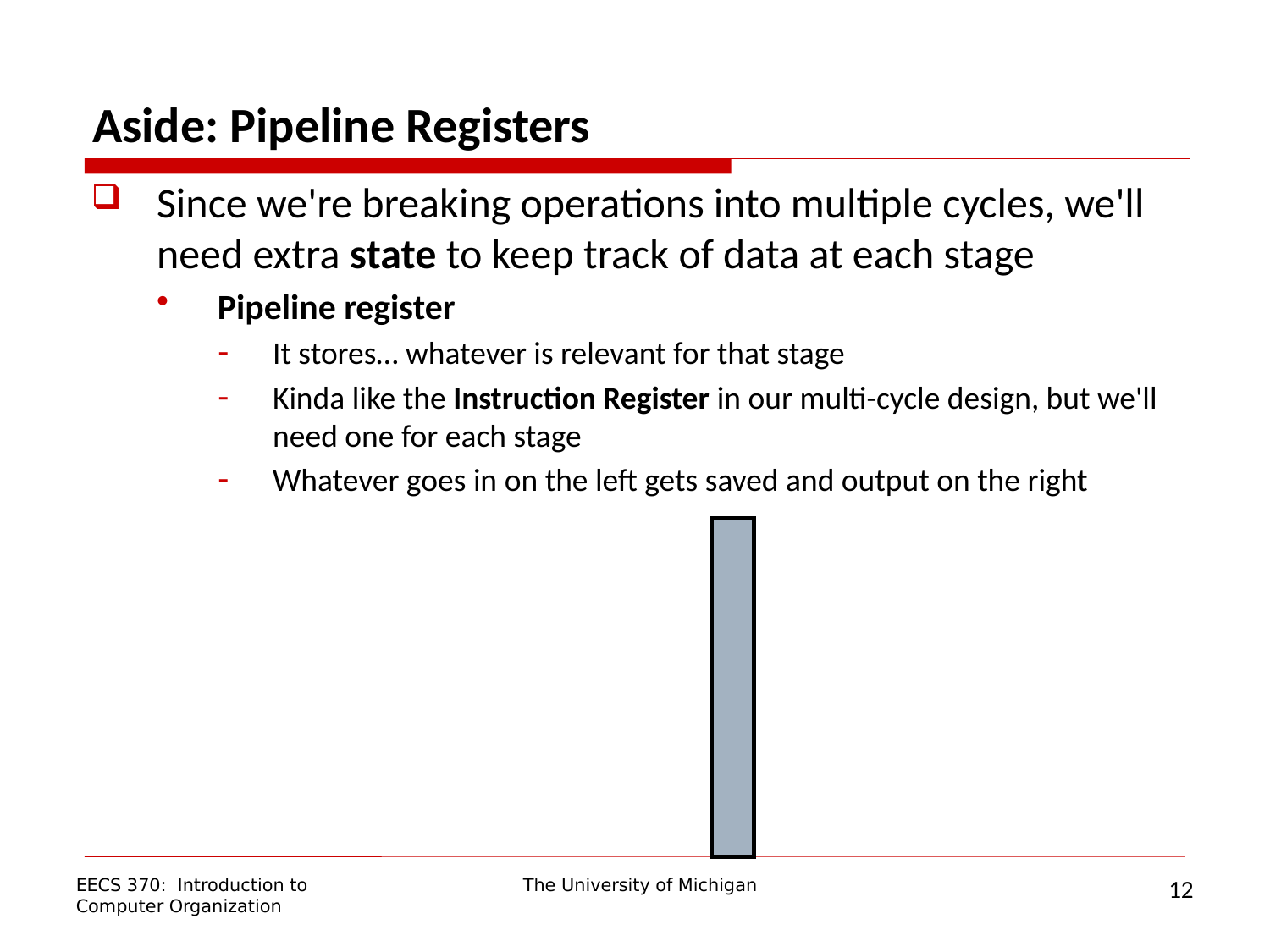

Aside: Pipeline Registers
Since we're breaking operations into multiple cycles, we'll need extra state to keep track of data at each stage
Pipeline register
It stores… whatever is relevant for that stage
Kinda like the Instruction Register in our multi-cycle design, but we'll need one for each stage
Whatever goes in on the left gets saved and output on the right

12